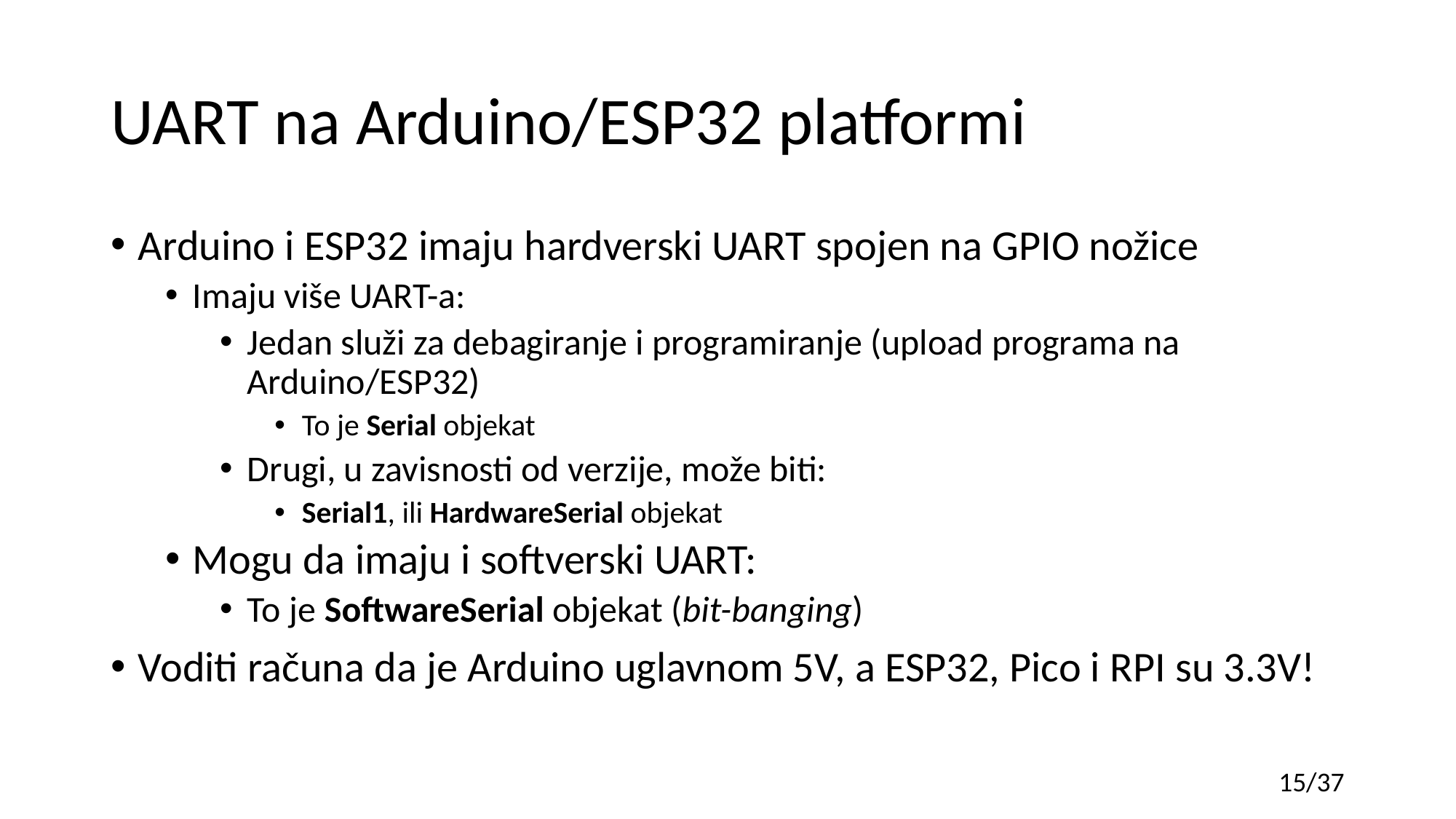

# UART na Arduino/ESP32 platformi
Arduino i ESP32 imaju hardverski UART spojen na GPIO nožice
Imaju više UART-a:
Jedan služi za debagiranje i programiranje (upload programa na Arduino/ESP32)
To je Serial objekat
Drugi, u zavisnosti od verzije, može biti:
Serial1, ili HardwareSerial objekat
Mogu da imaju i softverski UART:
To je SoftwareSerial objekat (bit-banging)
Voditi računa da je Arduino uglavnom 5V, a ESP32, Pico i RPI su 3.3V!